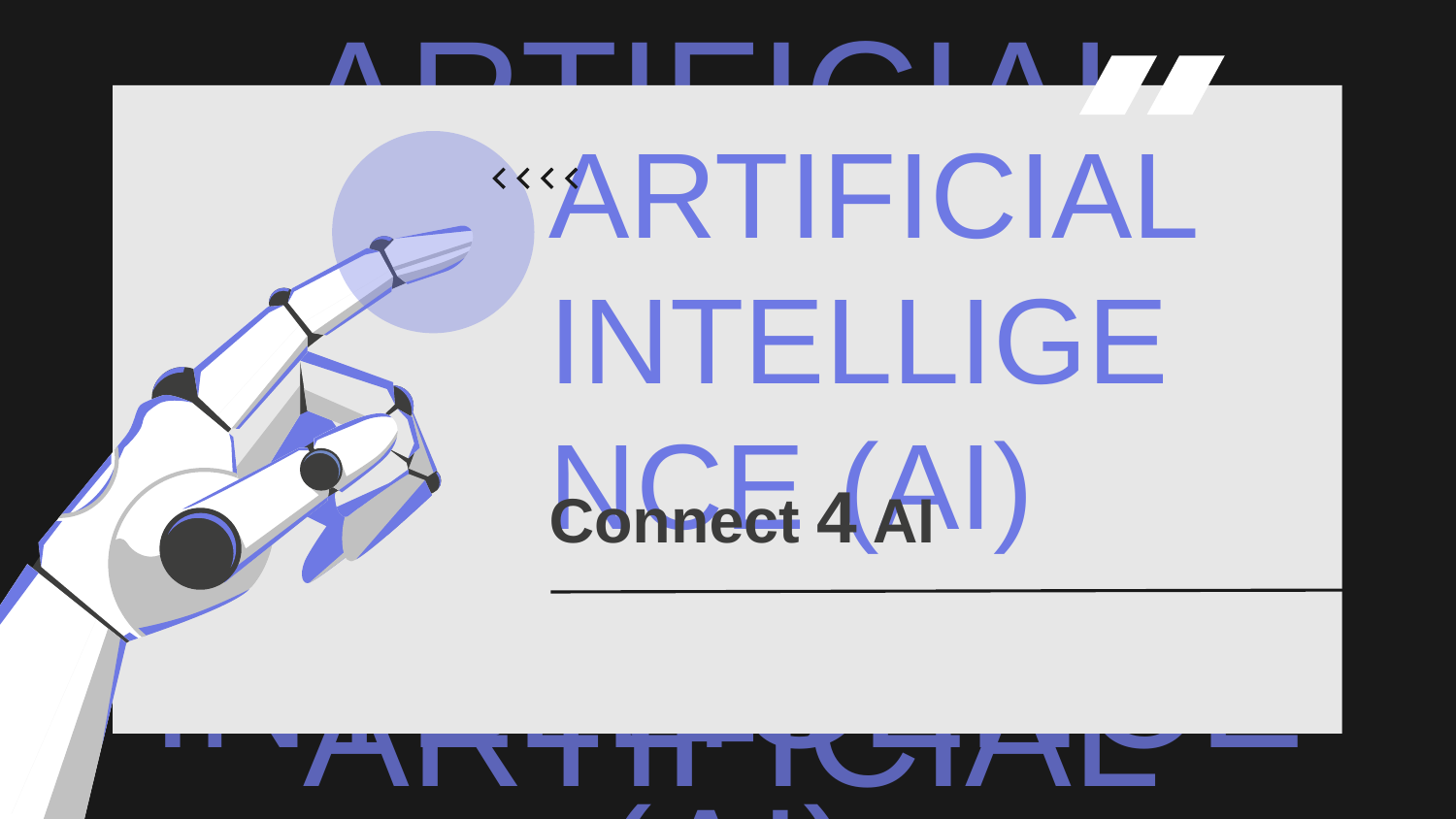

# ARTIFICIAL INTELLIGENCE (AI)

Connect 4 AI